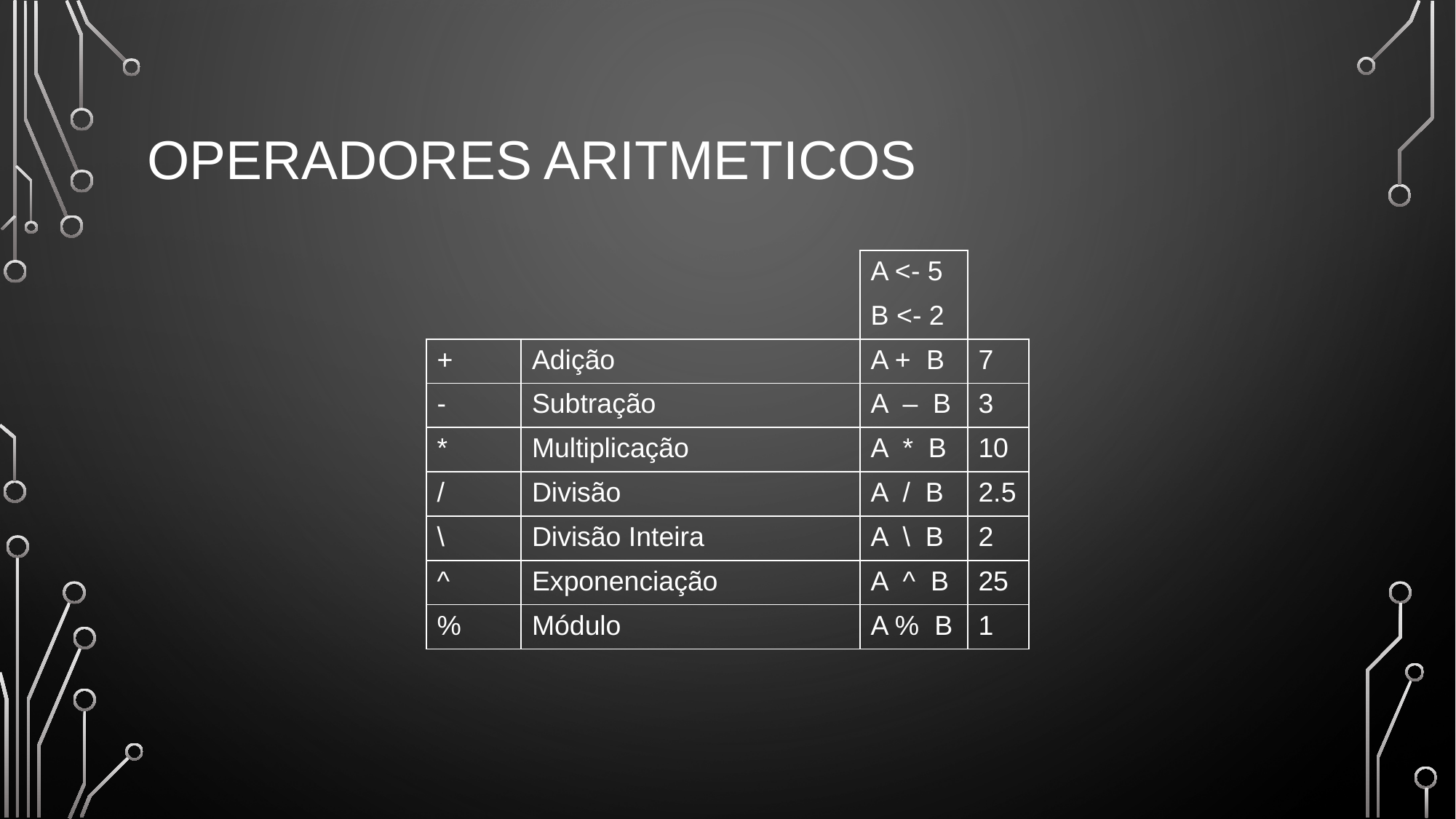

# Operadores aritmeticos
|  |  | A <- 5 |  |
| --- | --- | --- | --- |
|  |  | B <- 2 |  |
| + | Adição | A + B | 7 |
| - | Subtração | A – B | 3 |
| \* | Multiplicação | A \* B | 10 |
| / | Divisão | A / B | 2.5 |
| \ | Divisão Inteira | A \ B | 2 |
| ^ | Exponenciação | A ^ B | 25 |
| % | Módulo | A % B | 1 |